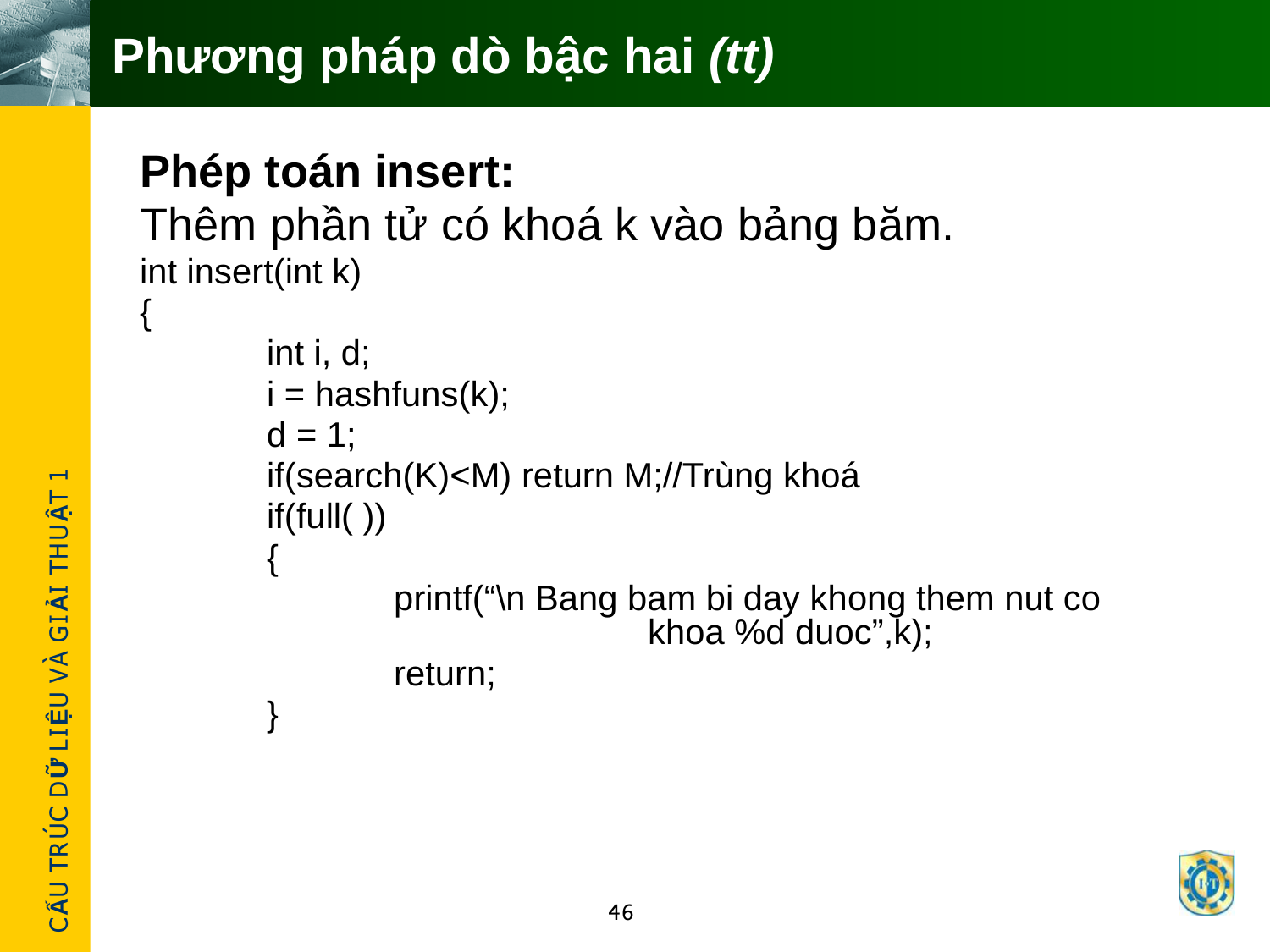

# Phương pháp dò bậc hai (tt)
Phép toán insert:
Thêm phần tử có khoá k vào bảng băm.
int insert(int k)
{
	int i, d;
	i = hashfuns(k);
	d = 1;
	if(search(K)<M) return M;//Trùng khoá
	if(full( ))
	{
		printf(“\n Bang bam bi day khong them nut co 					khoa %d duoc”,k);
		return;
	}